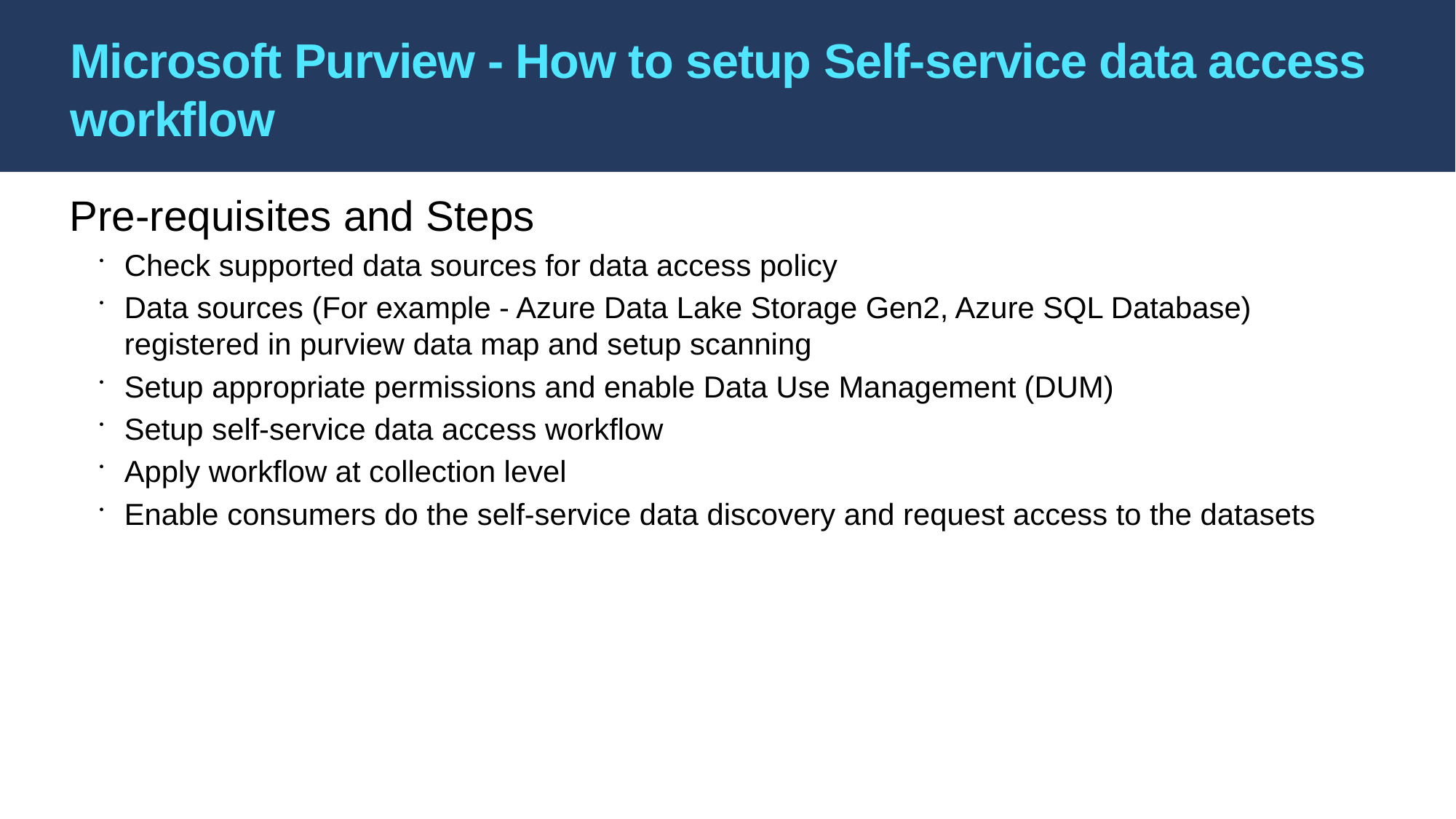

# Microsoft Purview - How to setup Self-service data access workflow
Pre-requisites and Steps
Check supported data sources for data access policy
Data sources (For example - Azure Data Lake Storage Gen2, Azure SQL Database) registered in purview data map and setup scanning
Setup appropriate permissions and enable Data Use Management (DUM)
Setup self-service data access workflow
Apply workflow at collection level
Enable consumers do the self-service data discovery and request access to the datasets